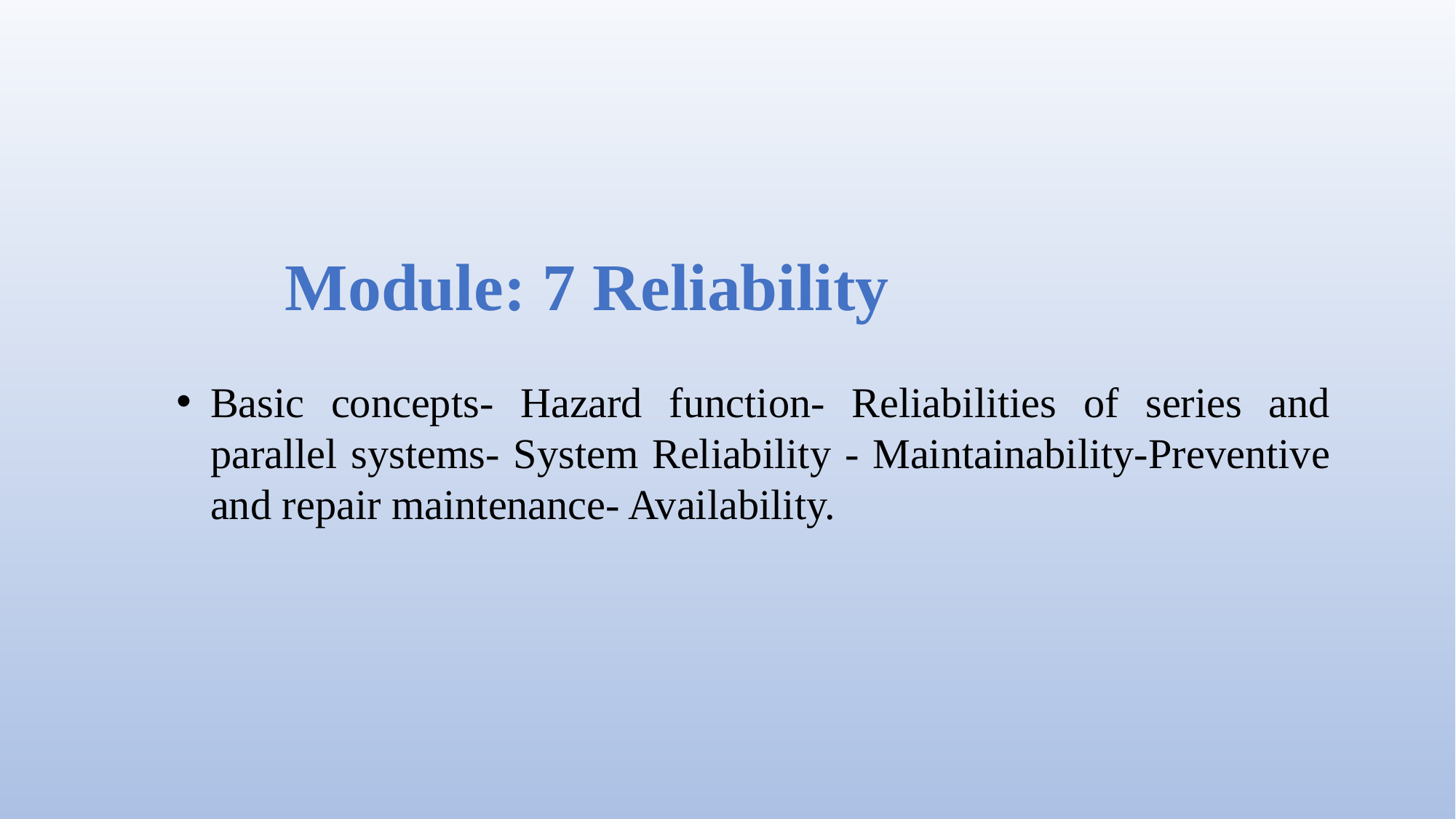

Module: 7 Reliability

Basic concepts- Hazard function- Reliabilities of series and parallel systems- System Reliability - Maintainability-Preventive and repair maintenance- Availability.